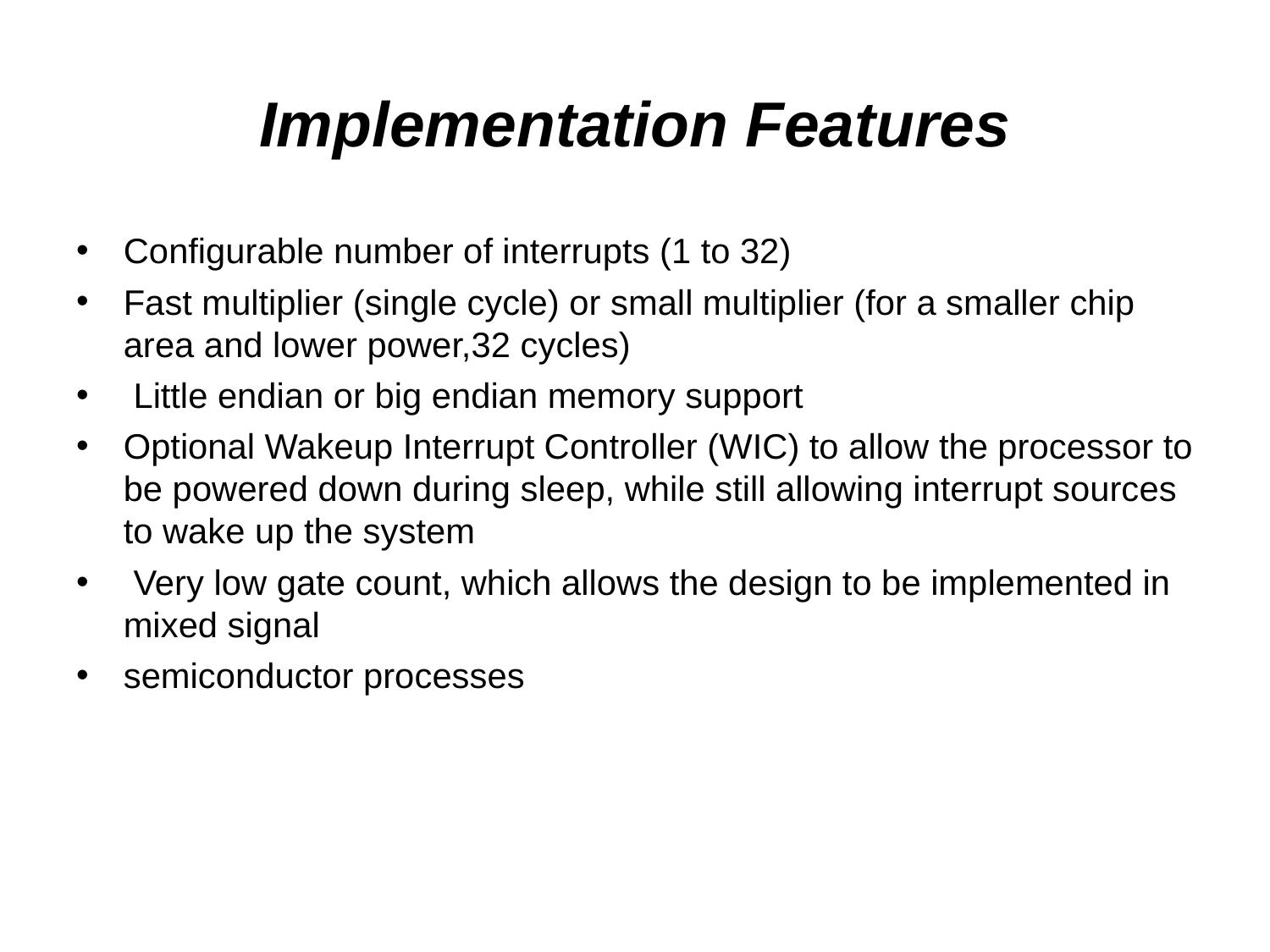

Implementation Features
Configurable number of interrupts (1 to 32)
Fast multiplier (single cycle) or small multiplier (for a smaller chip area and lower power,32 cycles)
 Little endian or big endian memory support
Optional Wakeup Interrupt Controller (WIC) to allow the processor to be powered down during sleep, while still allowing interrupt sources to wake up the system
 Very low gate count, which allows the design to be implemented in mixed signal
semiconductor processes